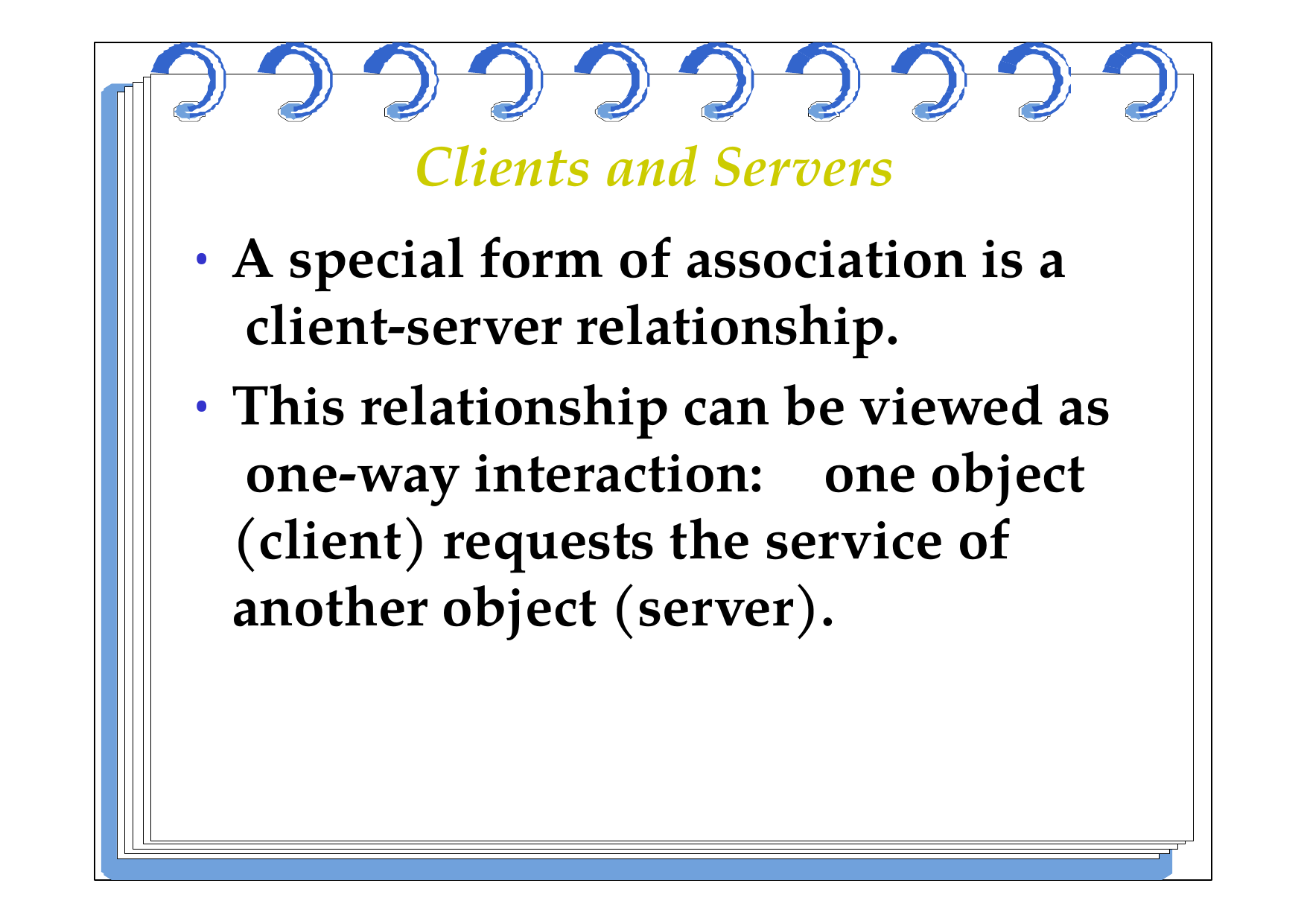

Clients and Servers
A special form of association is a  client-server relationship.
This relationship can be viewed as  one-way interaction:	one object  (client) requests the service of  another object (server).